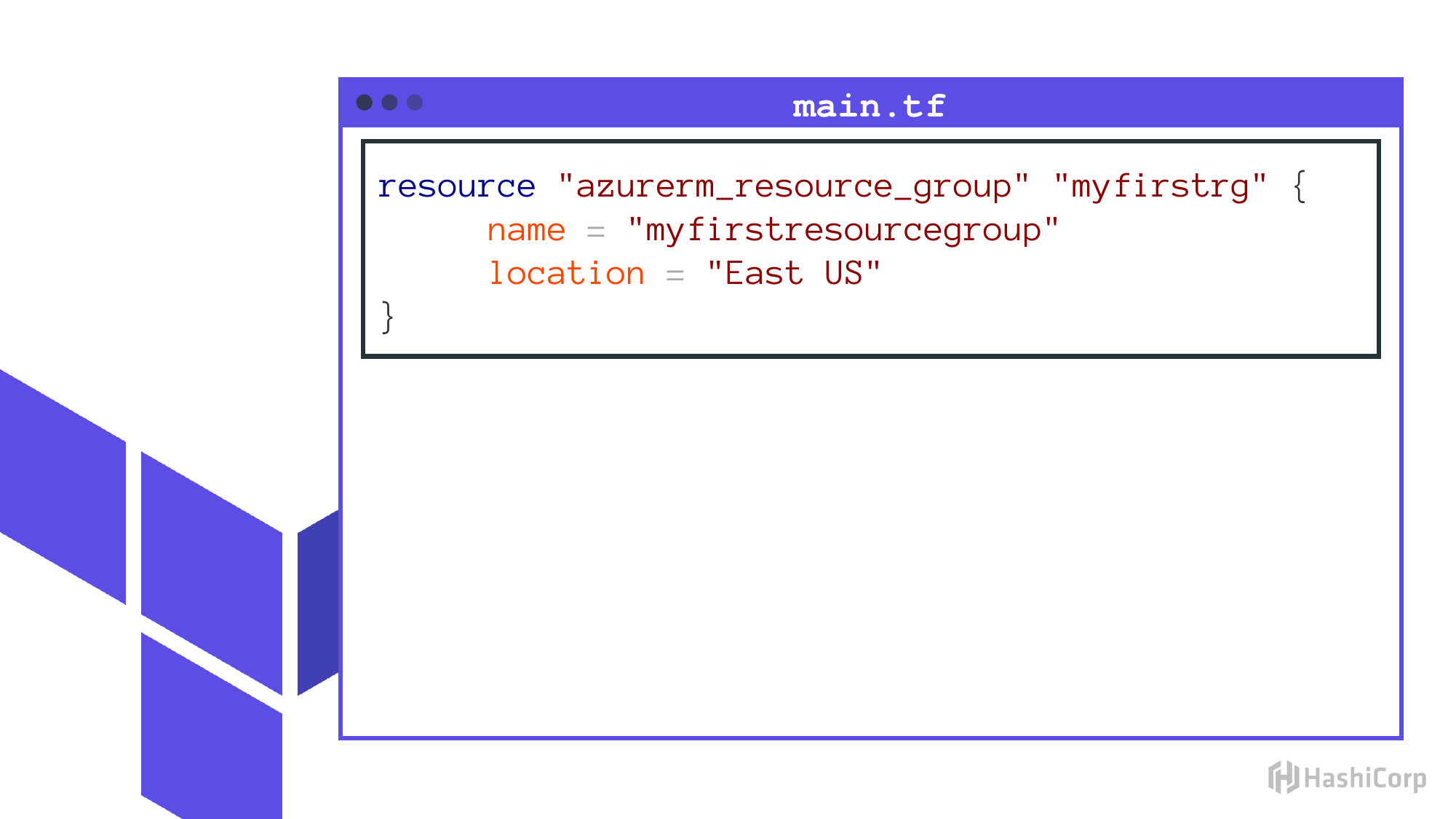

main.tf

resource "azurerm_resource_group" "myfirstrg" {
	name = "myfirstresourcegroup"
	location = "East US"
}